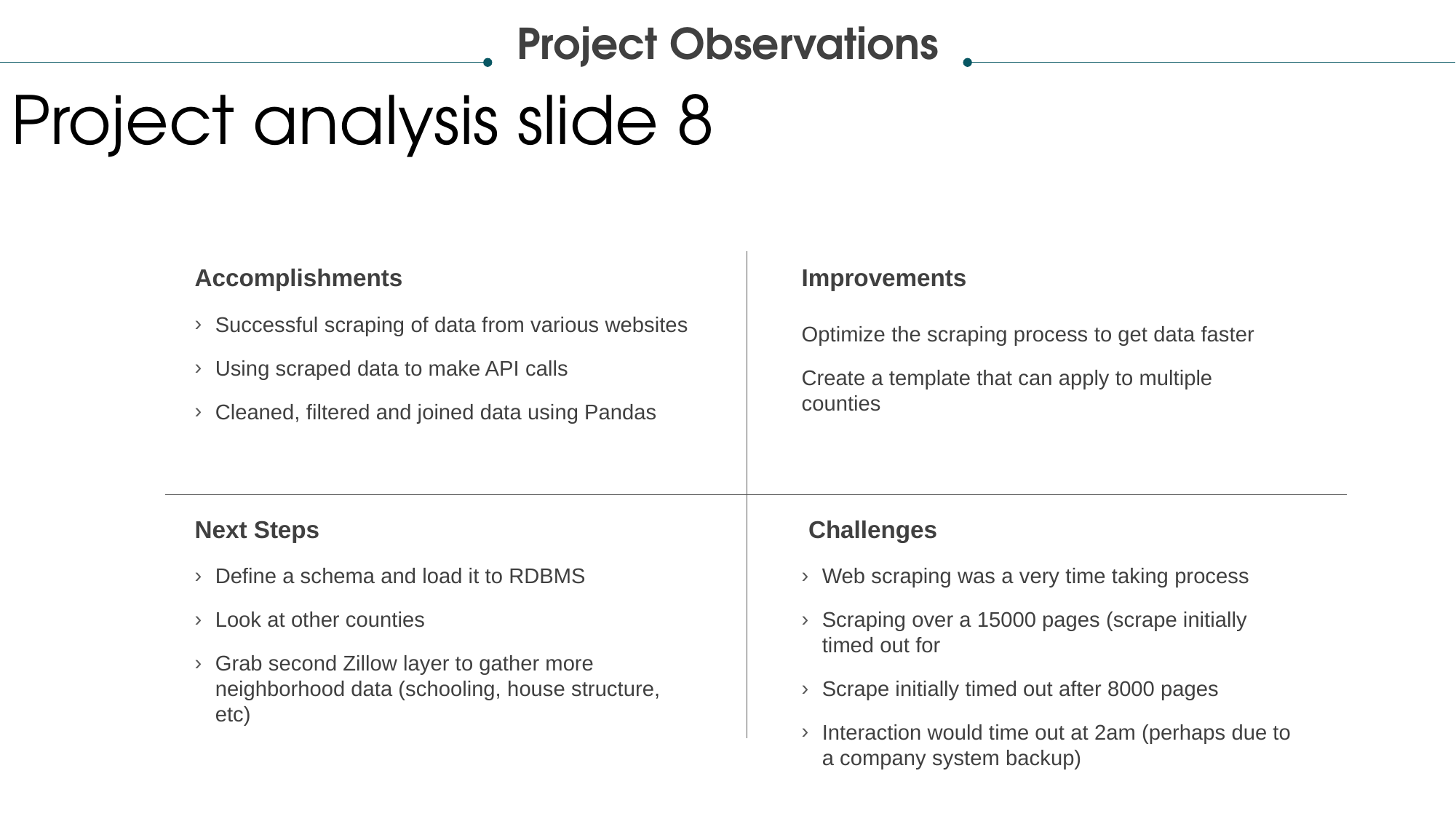

Project Observations
Project analysis slide 8
Accomplishments
Improvements

Optimize the scraping process to get data faster
Create a template that can apply to multiple counties
Successful scraping of data from various websites
Using scraped data to make API calls
Cleaned, filtered and joined data using Pandas
Next Steps
 Challenges
Define a schema and load it to RDBMS
Look at other counties
Grab second Zillow layer to gather more neighborhood data (schooling, house structure, etc)

Web scraping was a very time taking process
Scraping over a 15000 pages (scrape initially timed out for
Scrape initially timed out after 8000 pages
Interaction would time out at 2am (perhaps due to a company system backup)